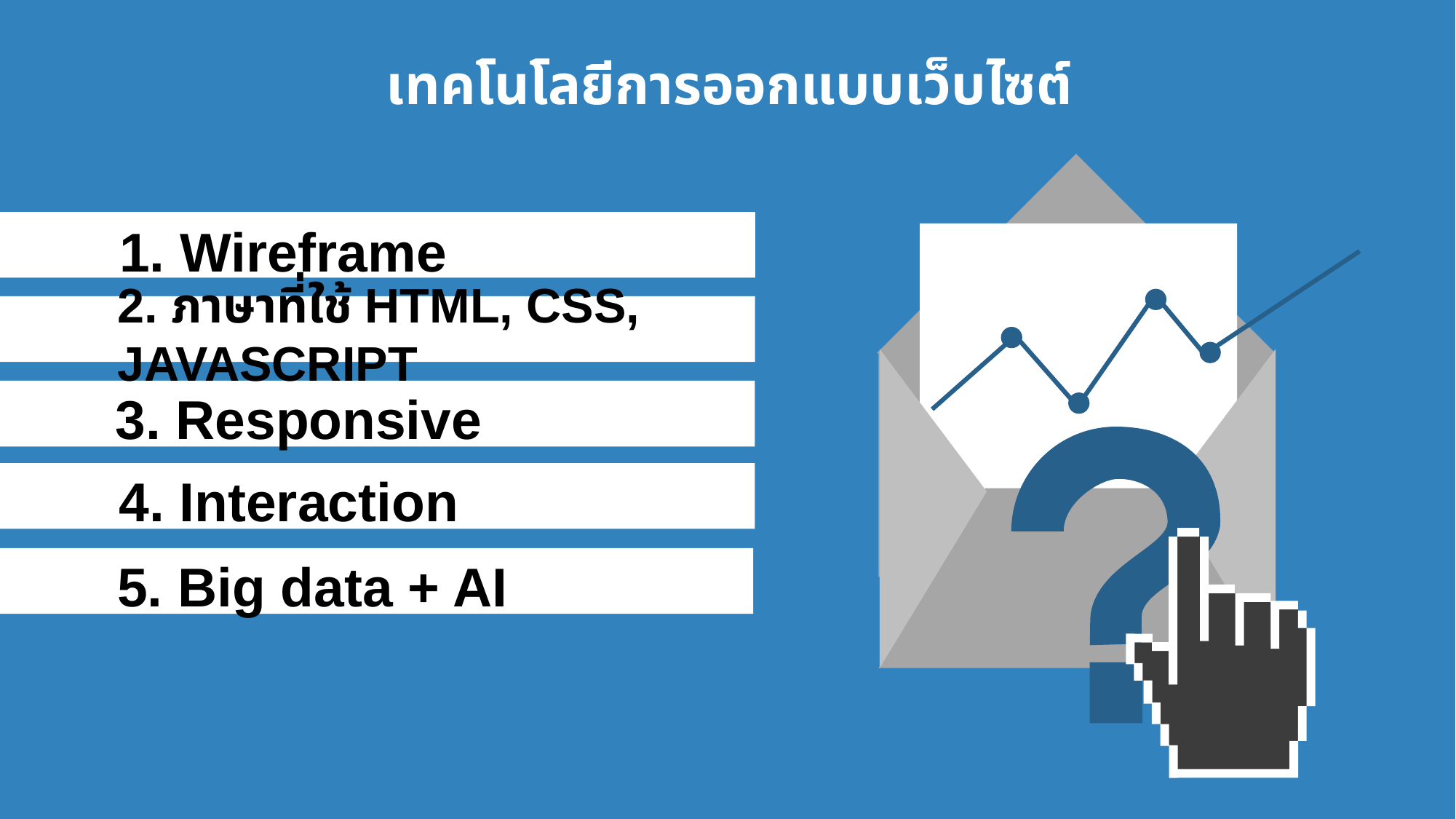

เทคโนโลยีการออกแบบเว็บไซต์

1. Wireframe

2. ภาษาที่ใช้ HTML, CSS, JAVASCRIPT

3. Responsive

4. Interaction

5. Big data + AI